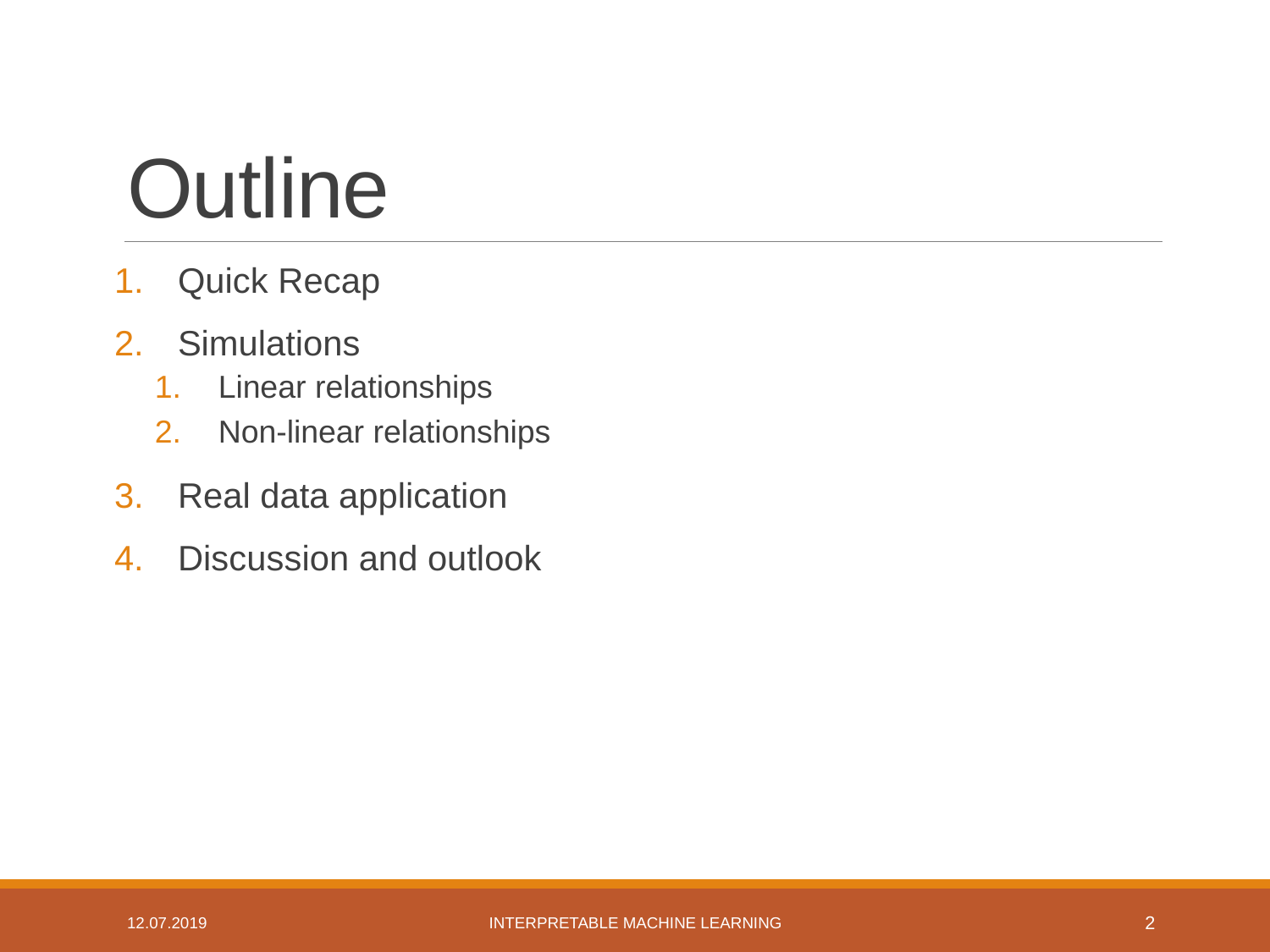

# Outline
Quick Recap
Simulations
Linear relationships
Non-linear relationships
Real data application
Discussion and outlook
12.07.2019
Interpretable Machine Learning
2